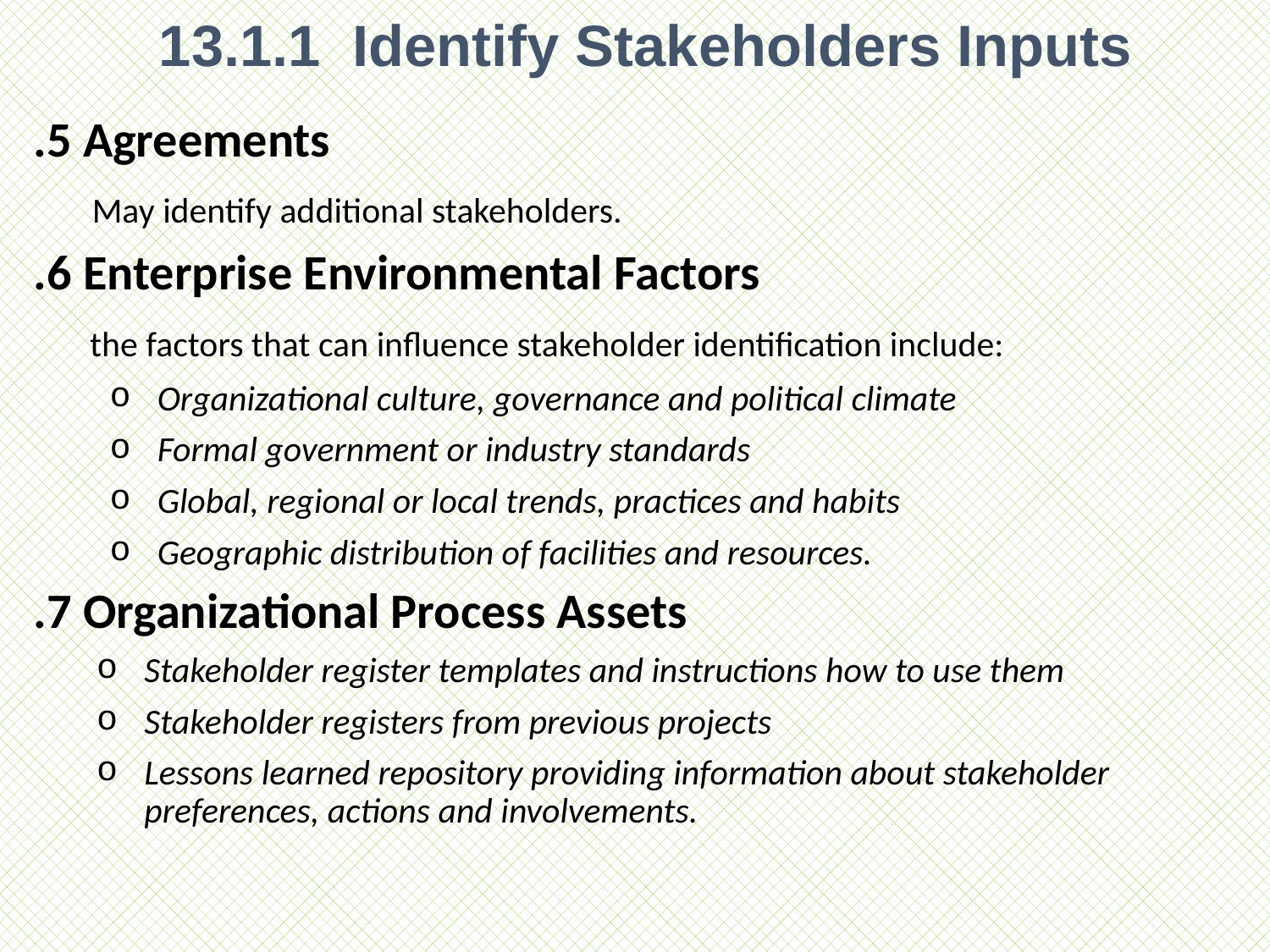

# 13.1.1  Identify Stakeholders Inputs
.5 Agreements
   May identify additional stakeholders.
.6 Enterprise Environmental Factors
     the factors that can influence stakeholder identification include:
Organizational culture, governance and political climate
Formal government or industry standards
Global, regional or local trends, practices and habits
Geographic distribution of facilities and resources.
.7 Organizational Process Assets
Stakeholder register templates and instructions how to use them
Stakeholder registers from previous projects
Lessons learned repository providing information about stakeholder preferences, actions and involvements.